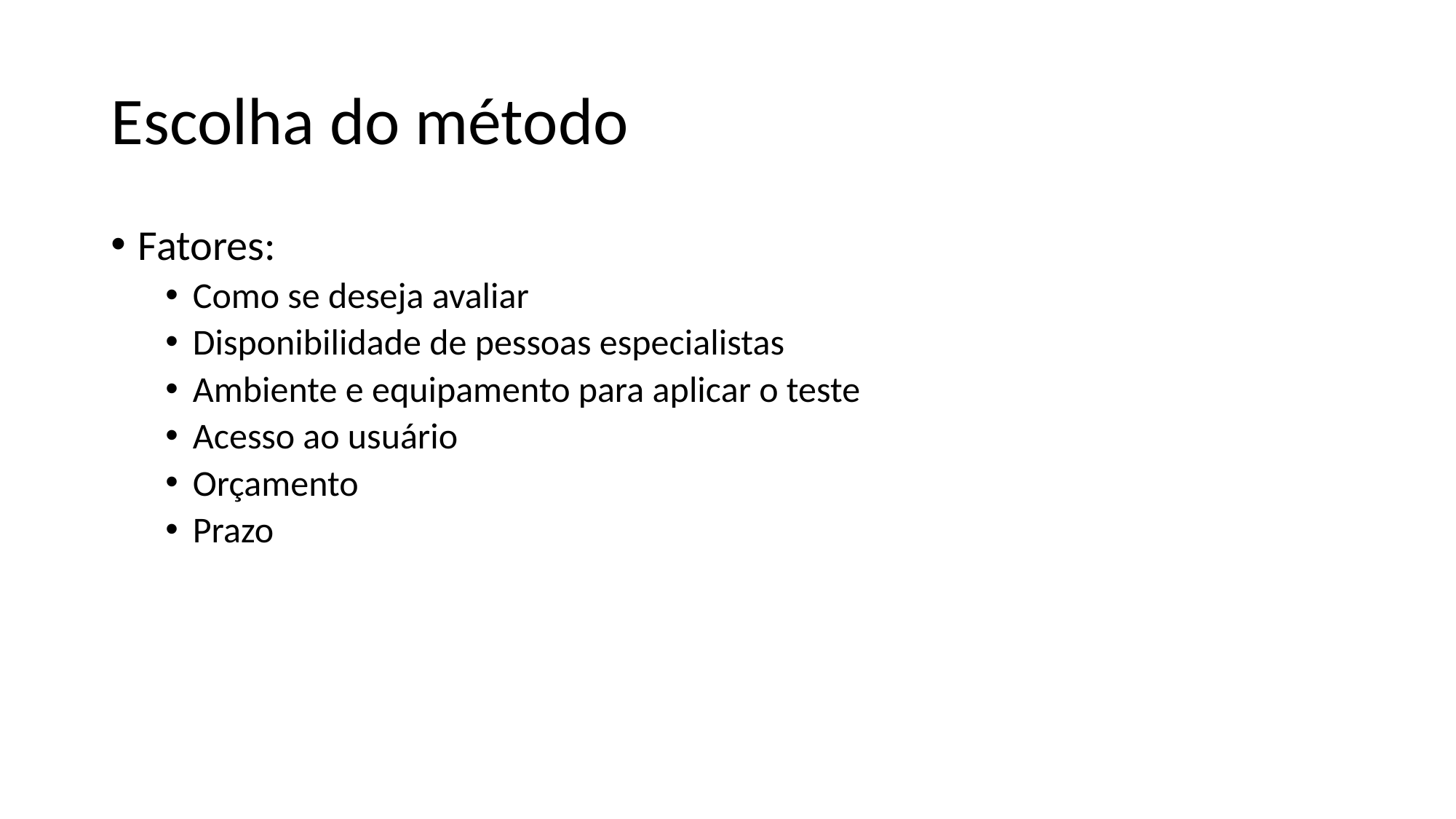

# Escolha do método
Fatores:
Como se deseja avaliar
Disponibilidade de pessoas especialistas
Ambiente e equipamento para aplicar o teste
Acesso ao usuário
Orçamento
Prazo